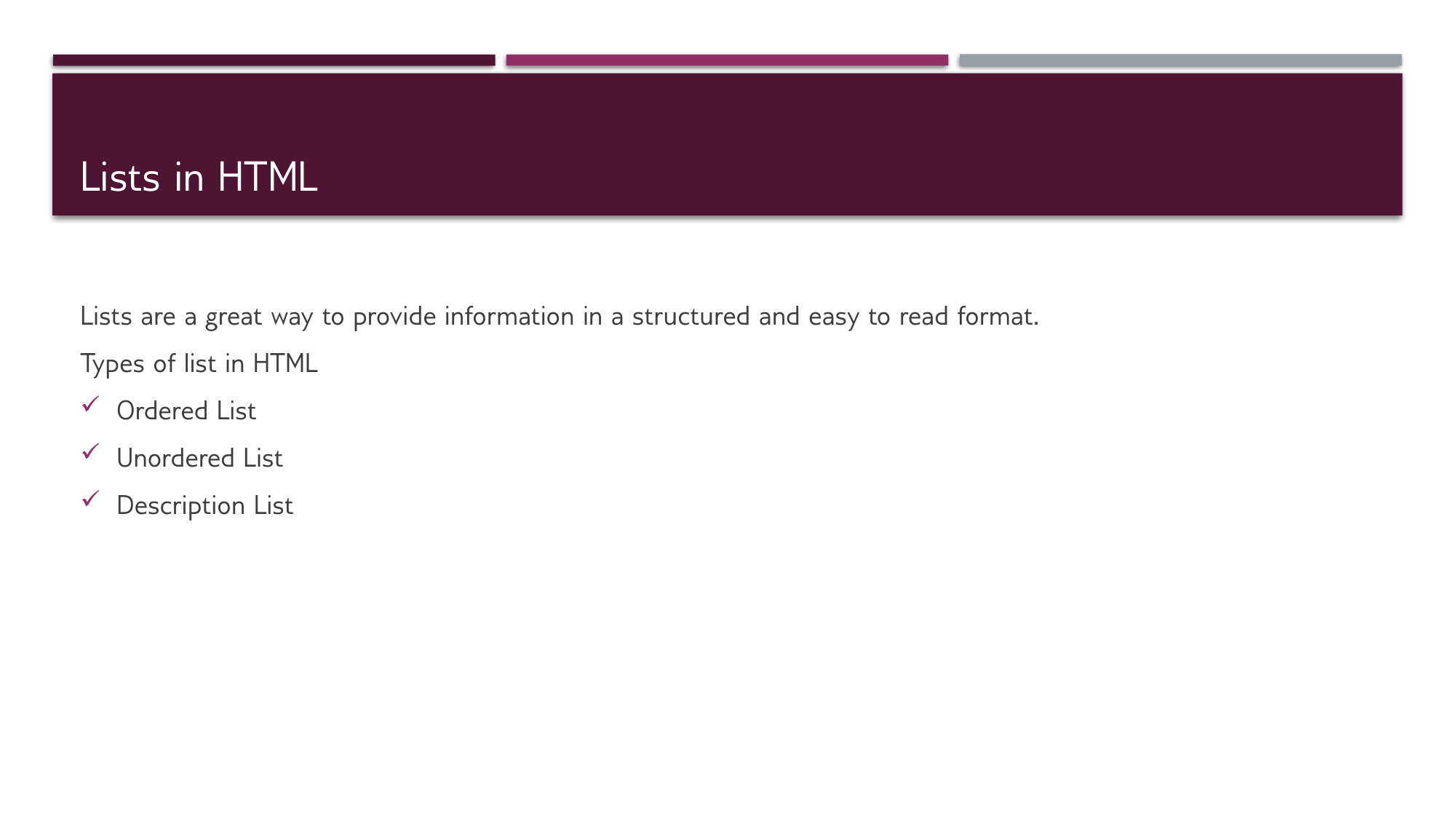

# Lists in HTML
Lists are a great way to provide information in a structured and easy to read format.
Types of list in HTML
Ordered List
Unordered List
Description List